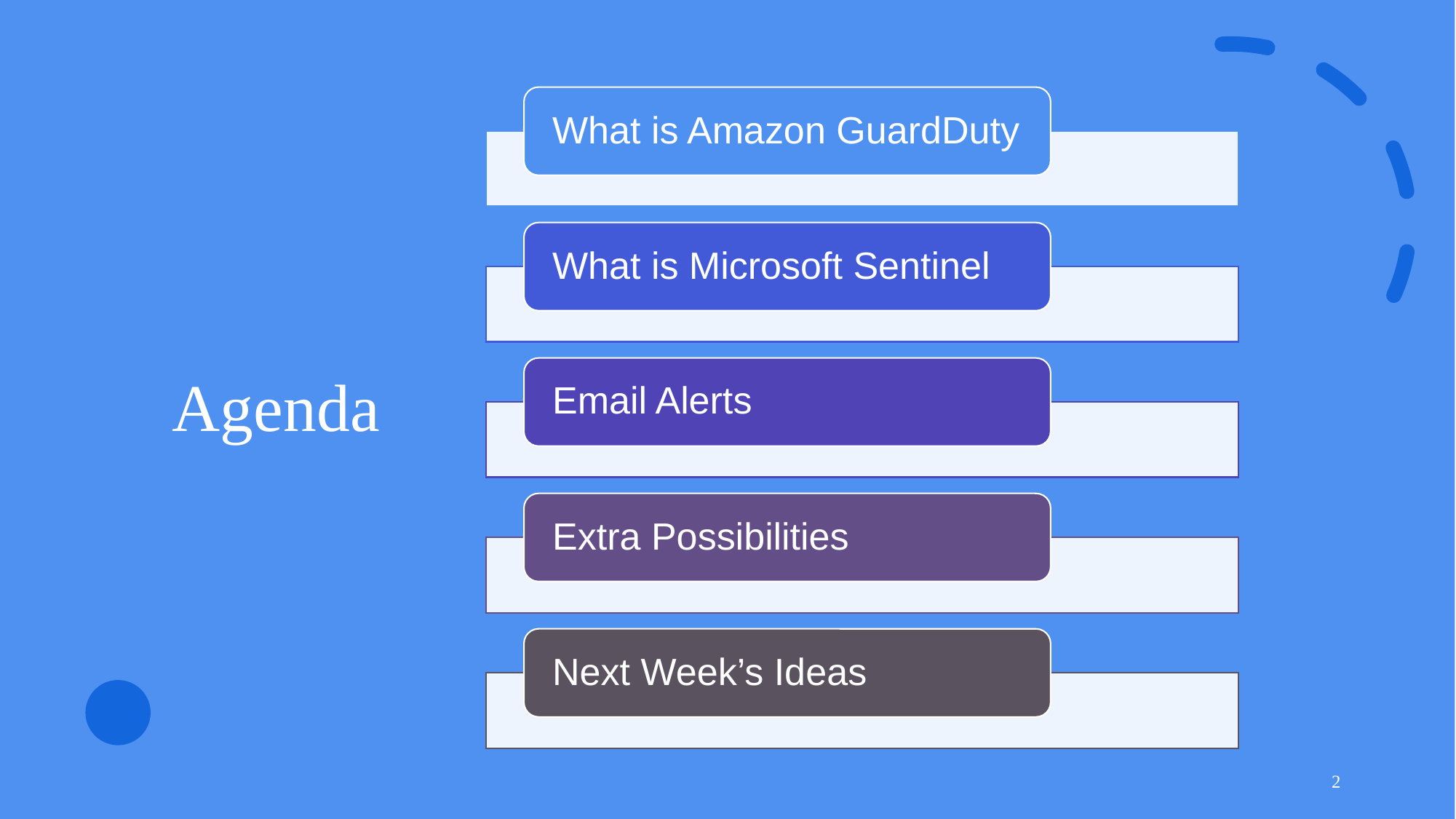

# Agenda
What is Amazon GuardDuty
What is Microsoft Sentinel
Email Alerts
Extra Possibilities
Next Week’s Ideas

2